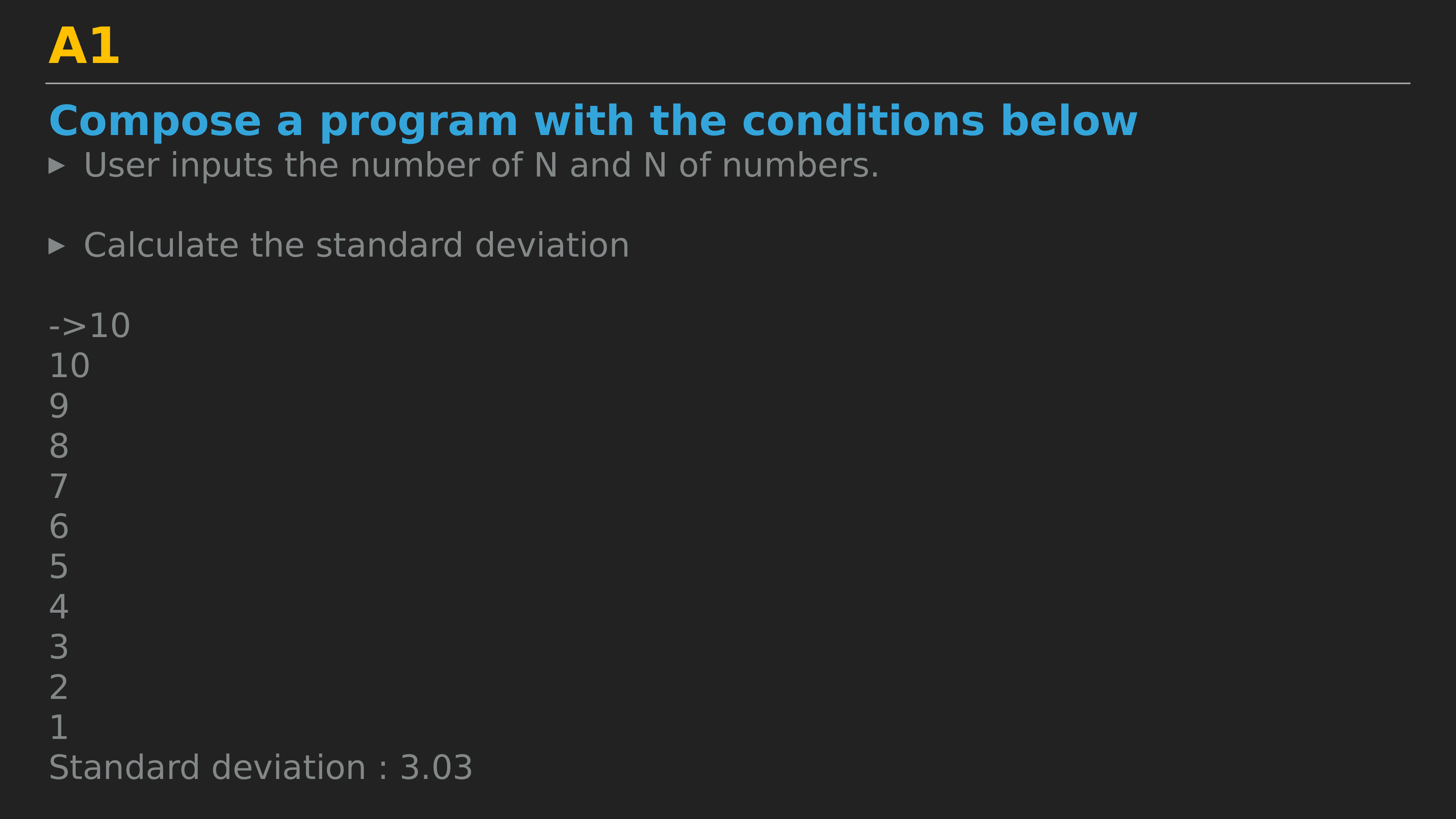

A1
Compose a program with the conditions below
User inputs the number of N and N of numbers.

Calculate the standard deviation

->10
10
9
8
7
6
5
4
3
2
1
Standard deviation : 3.03